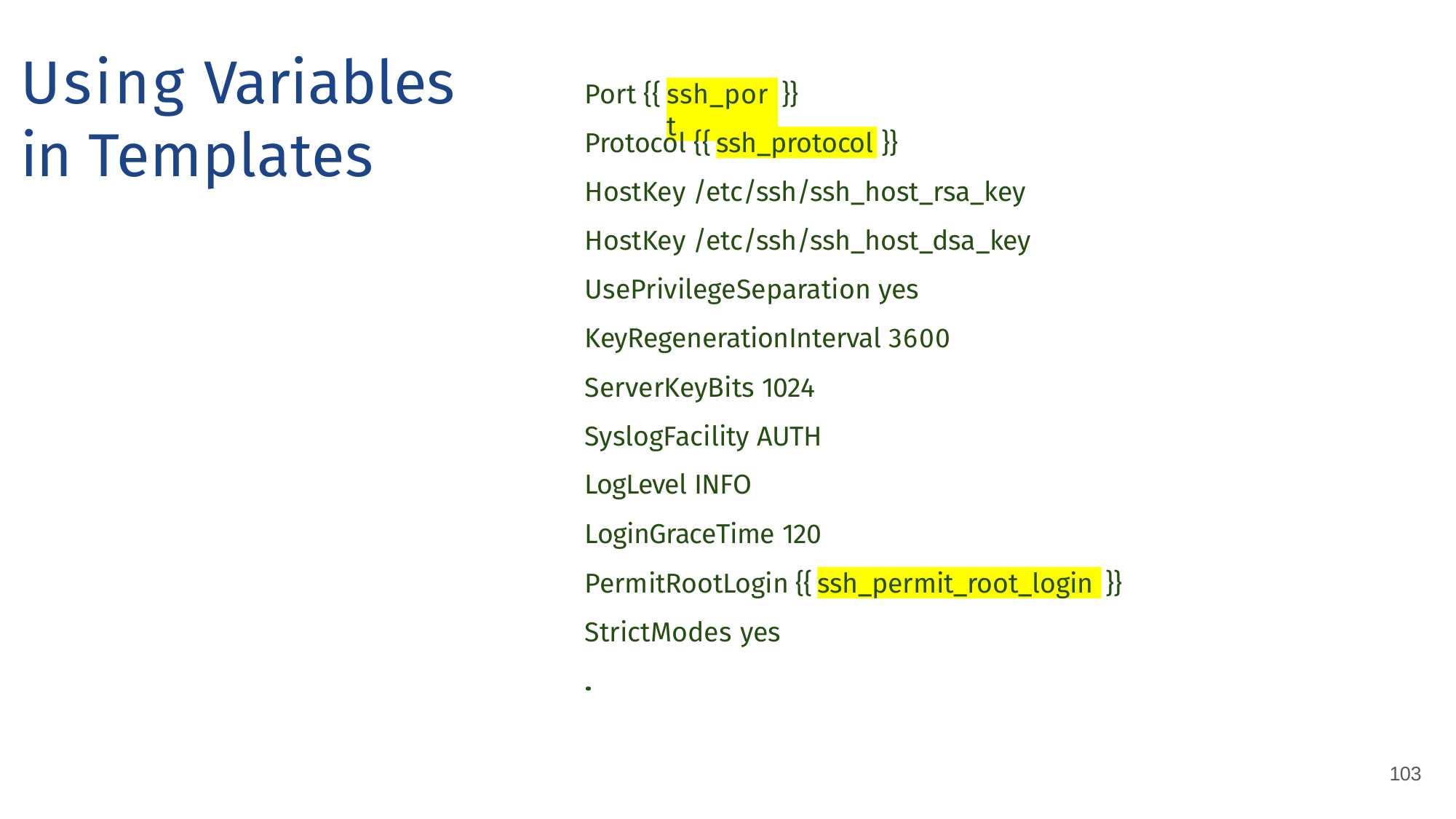

# Using Variables in Templates
Port {{
}}
ssh_port
Protocol {{
}}
ssh_protocol
HostKey /etc/ssh/ssh_host_rsa_key HostKey /etc/ssh/ssh_host_dsa_key UsePrivilegeSeparation yes KeyRegenerationInterval 3600
ServerKeyBits 1024 SyslogFacility AUTH LogLevel INFO LoginGraceTime 120
PermitRootLogin {{ StrictModes yes
...
}}
ssh_permit_root_login
103